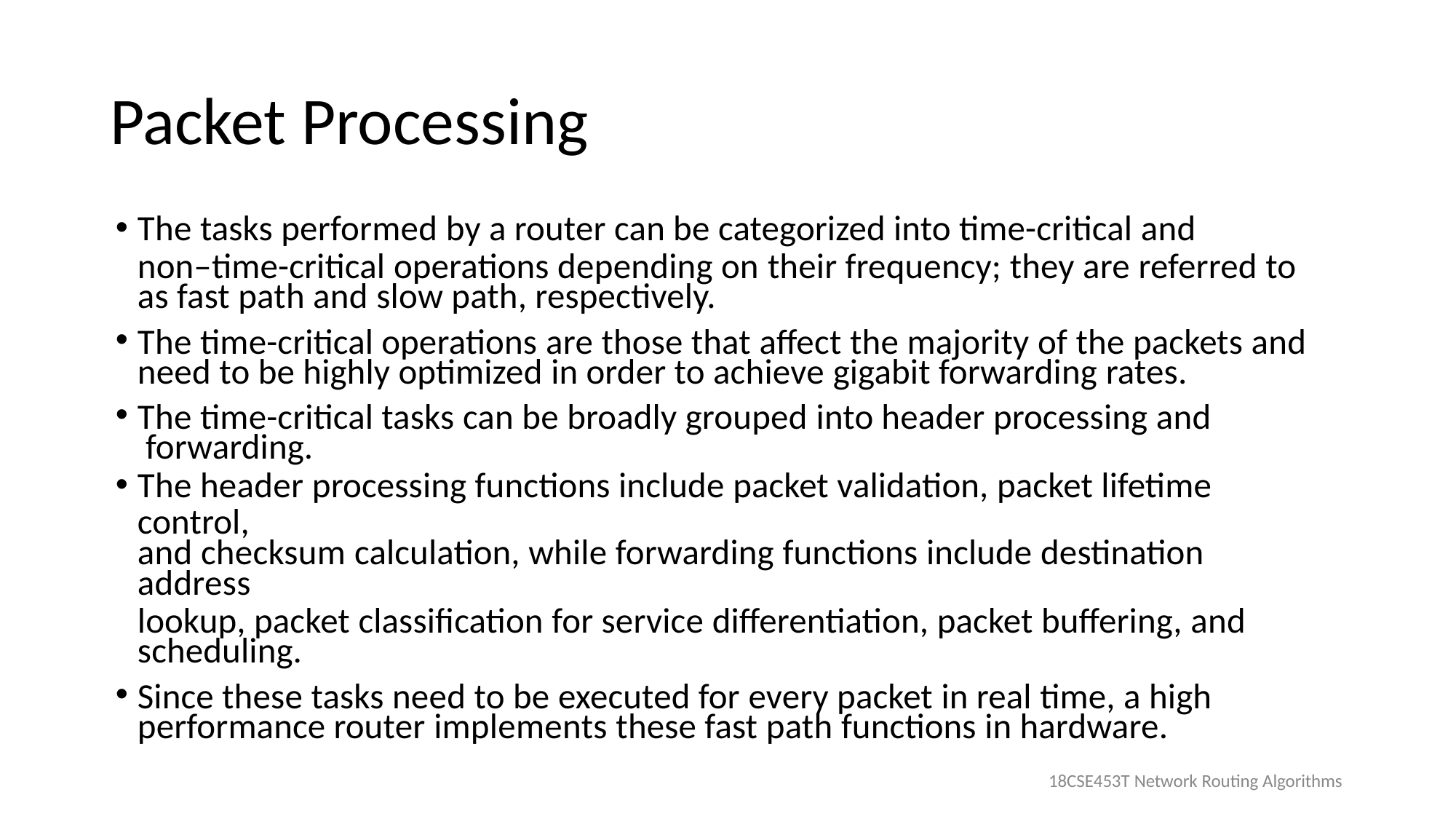

# Packet Processing
The tasks performed by a router can be categorized into time-critical and
non–time-critical operations depending on their frequency; they are referred to  as fast path and slow path, respectively.
The time-critical operations are those that affect the majority of the packets and  need to be highly optimized in order to achieve gigabit forwarding rates.
The time-critical tasks can be broadly grouped into header processing and  forwarding.
The header processing functions include packet validation, packet lifetime control,
and checksum calculation, while forwarding functions include destination address
lookup, packet classification for service differentiation, packet buffering, and  scheduling.
Since these tasks need to be executed for every packet in real time, a high  performance router implements these fast path functions in hardware.
18CSE453T Network Routing Algorithms